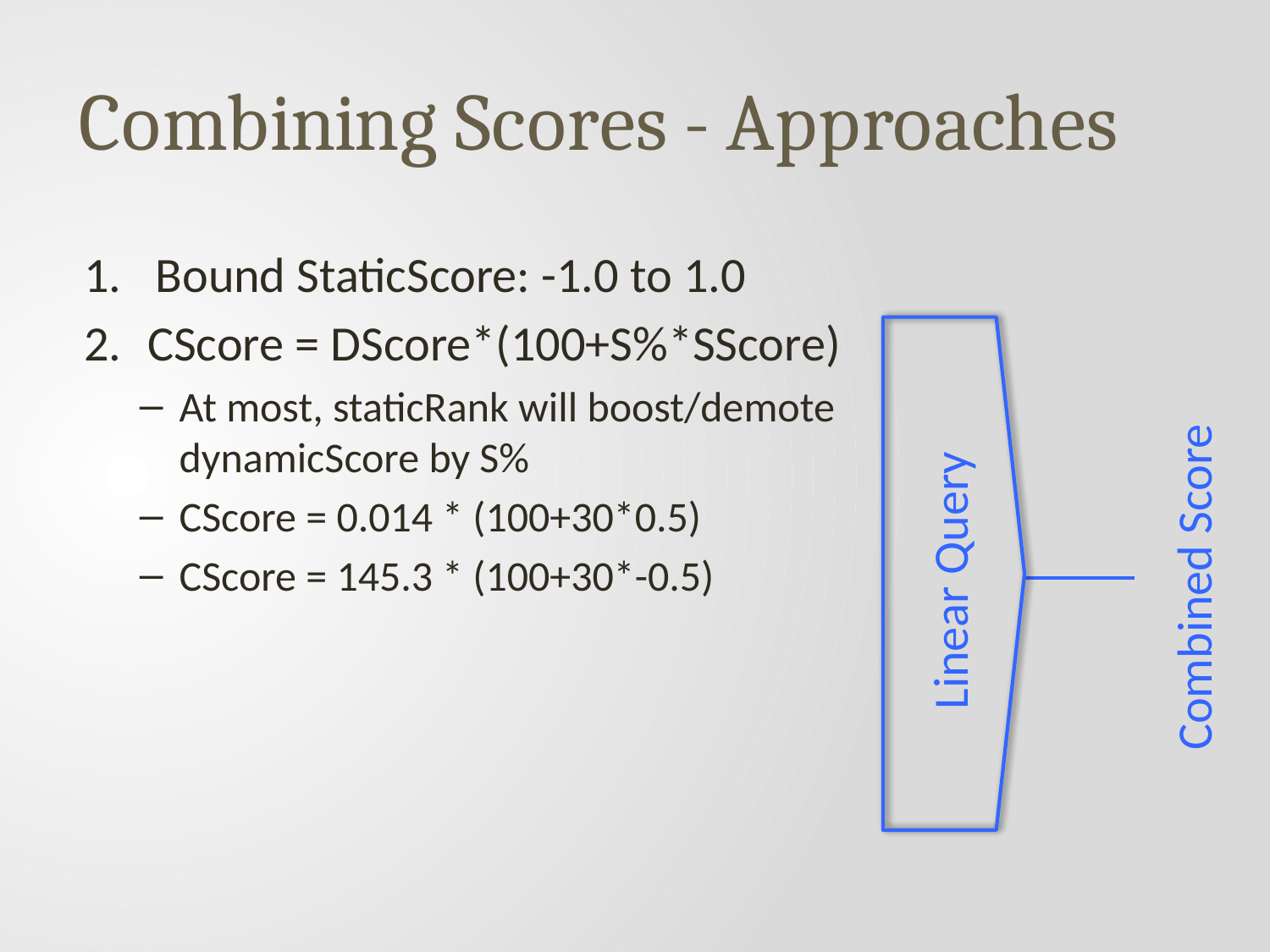

# Combining Scores - Approaches
Bound StaticScore: -1.0 to 1.0
CScore = DScore*(100+S%*SScore)
At most, staticRank will boost/demote dynamicScore by S%
CScore = 0.014 * (100+30*0.5)
CScore = 145.3 * (100+30*-0.5)

Linear Query
Combined Score